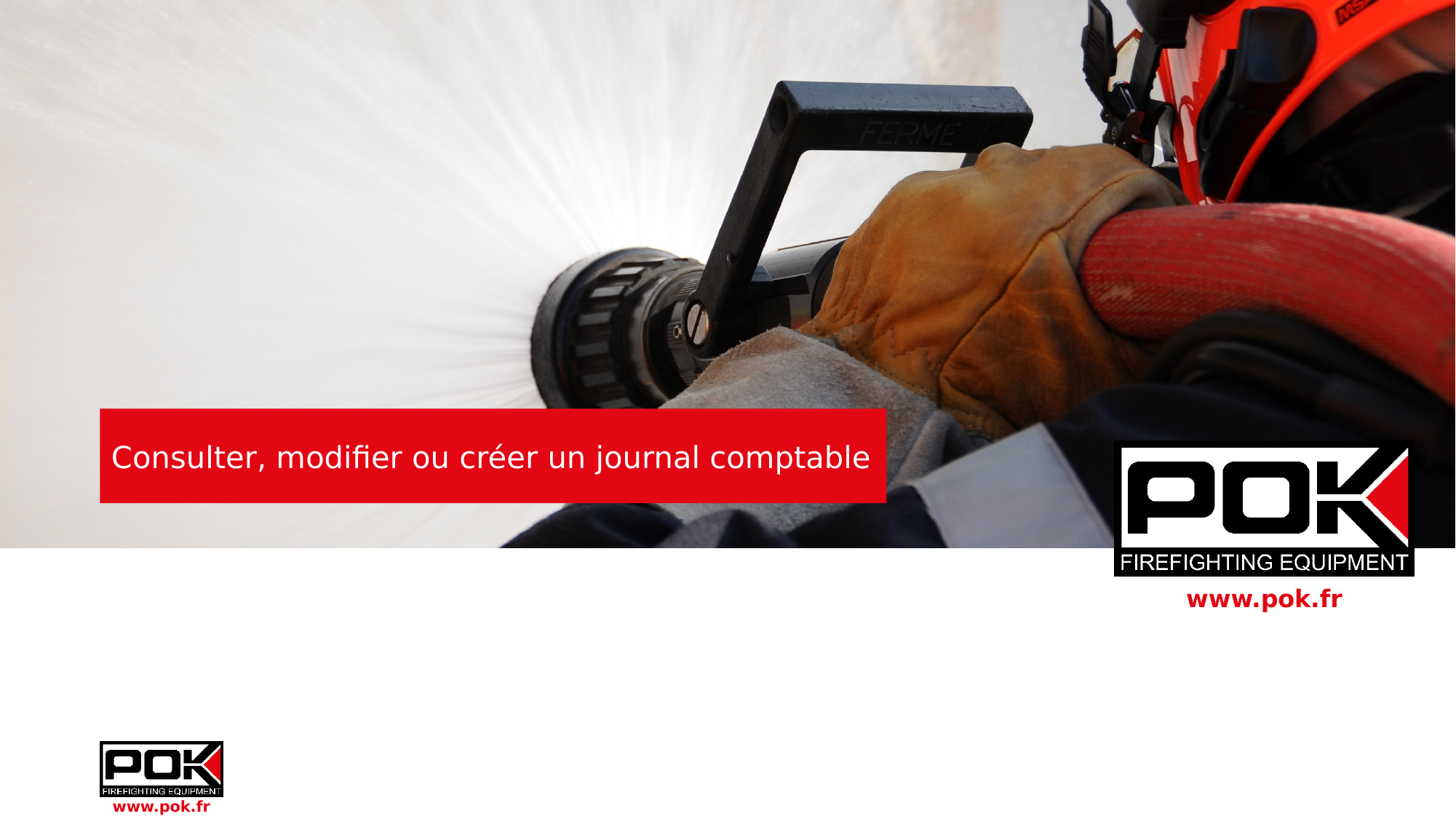

# Consulter, modifier ou créer un journal comptable